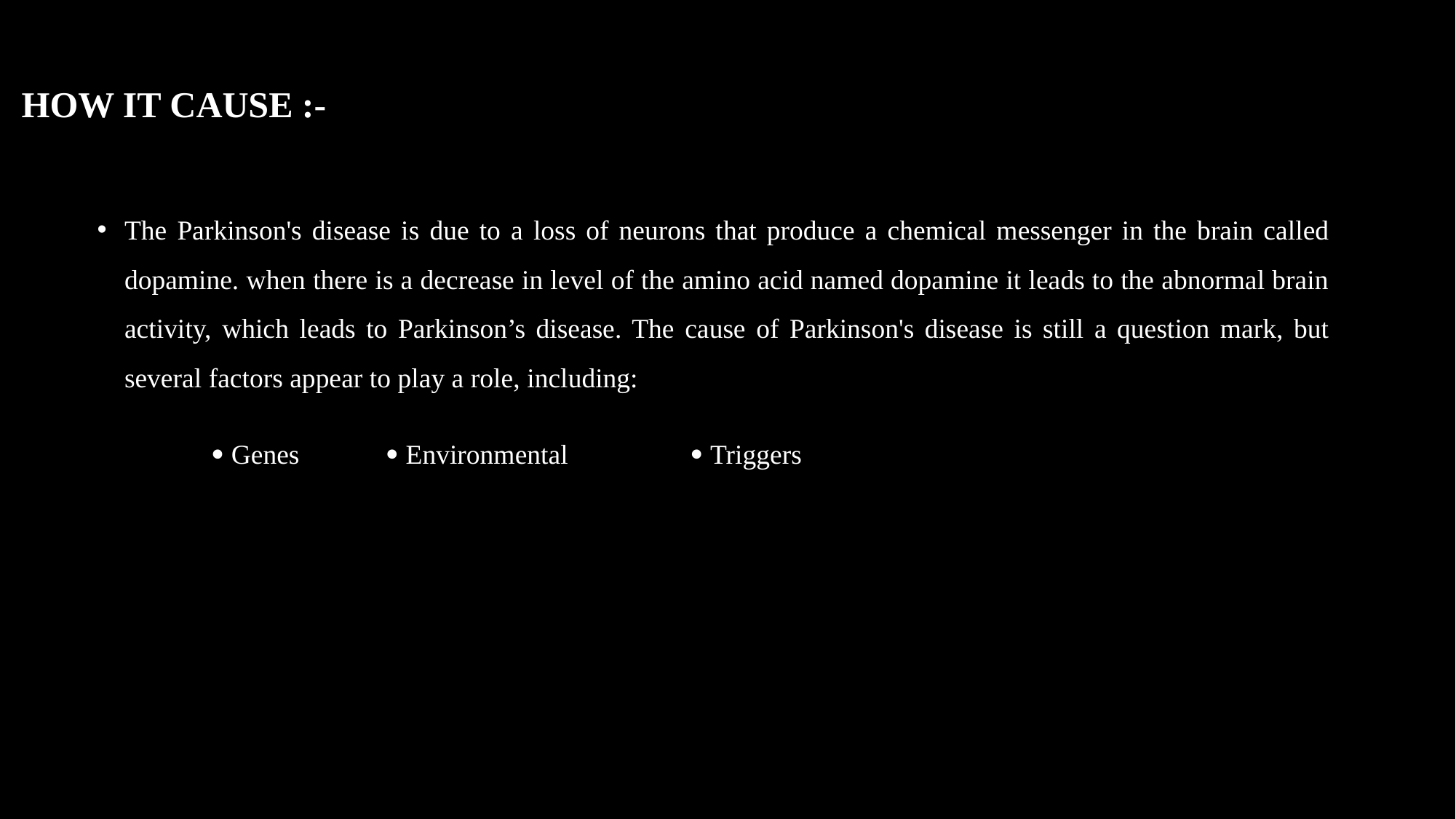

# HOW IT CAUSE :-
The Parkinson's disease is due to a loss of neurons that produce a chemical messenger in the brain called dopamine. when there is a decrease in level of the amino acid named dopamine it leads to the abnormal brain activity, which leads to Parkinson’s disease. The cause of Parkinson's disease is still a question mark, but several factors appear to play a role, including:
• Genes              • Environmental                    • Triggers